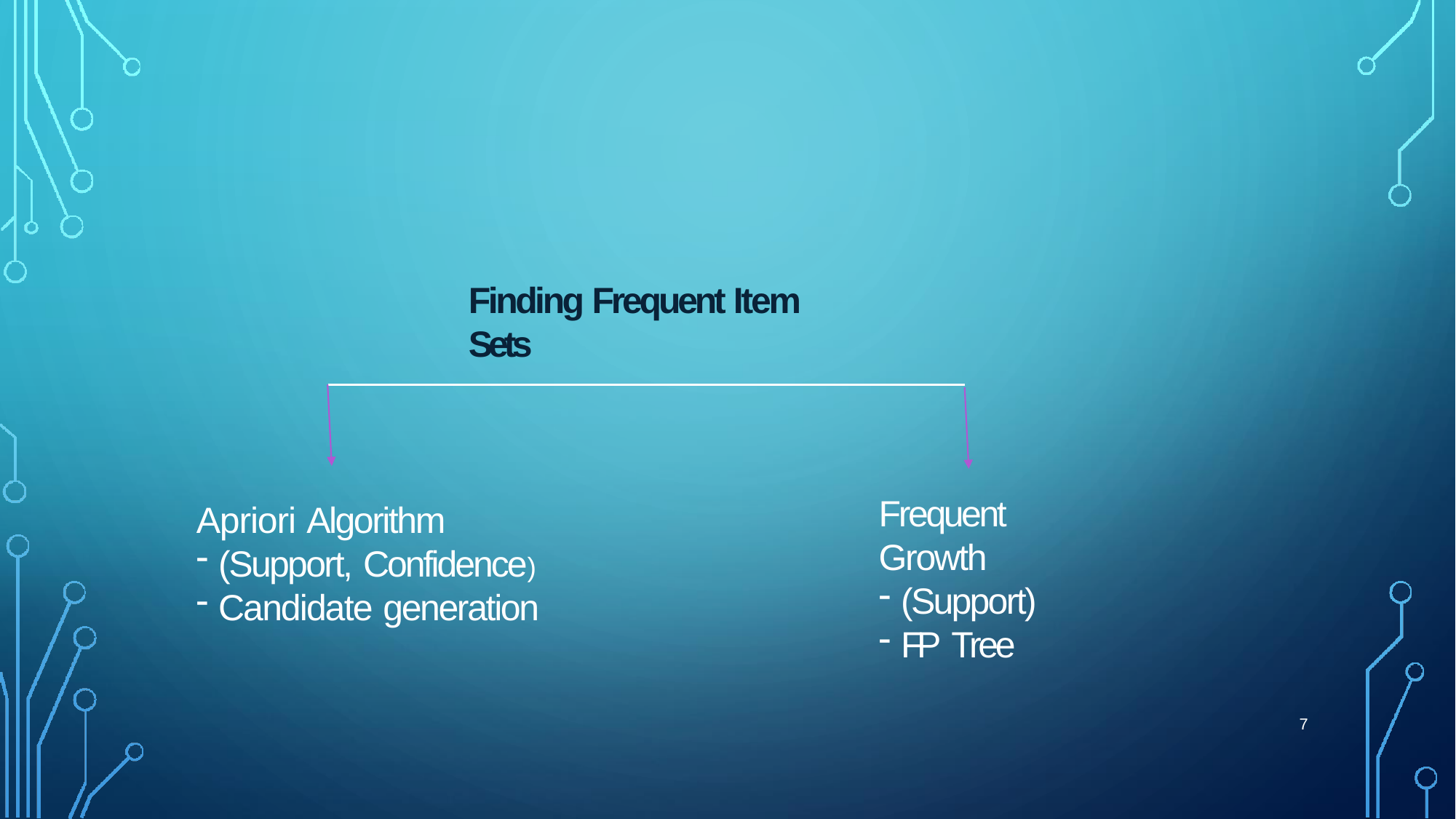

# Finding Frequent Item Sets

Frequent Growth
(Support)
FP Tree
Apriori Algorithm
(Support, Confidence)
Candidate generation
7